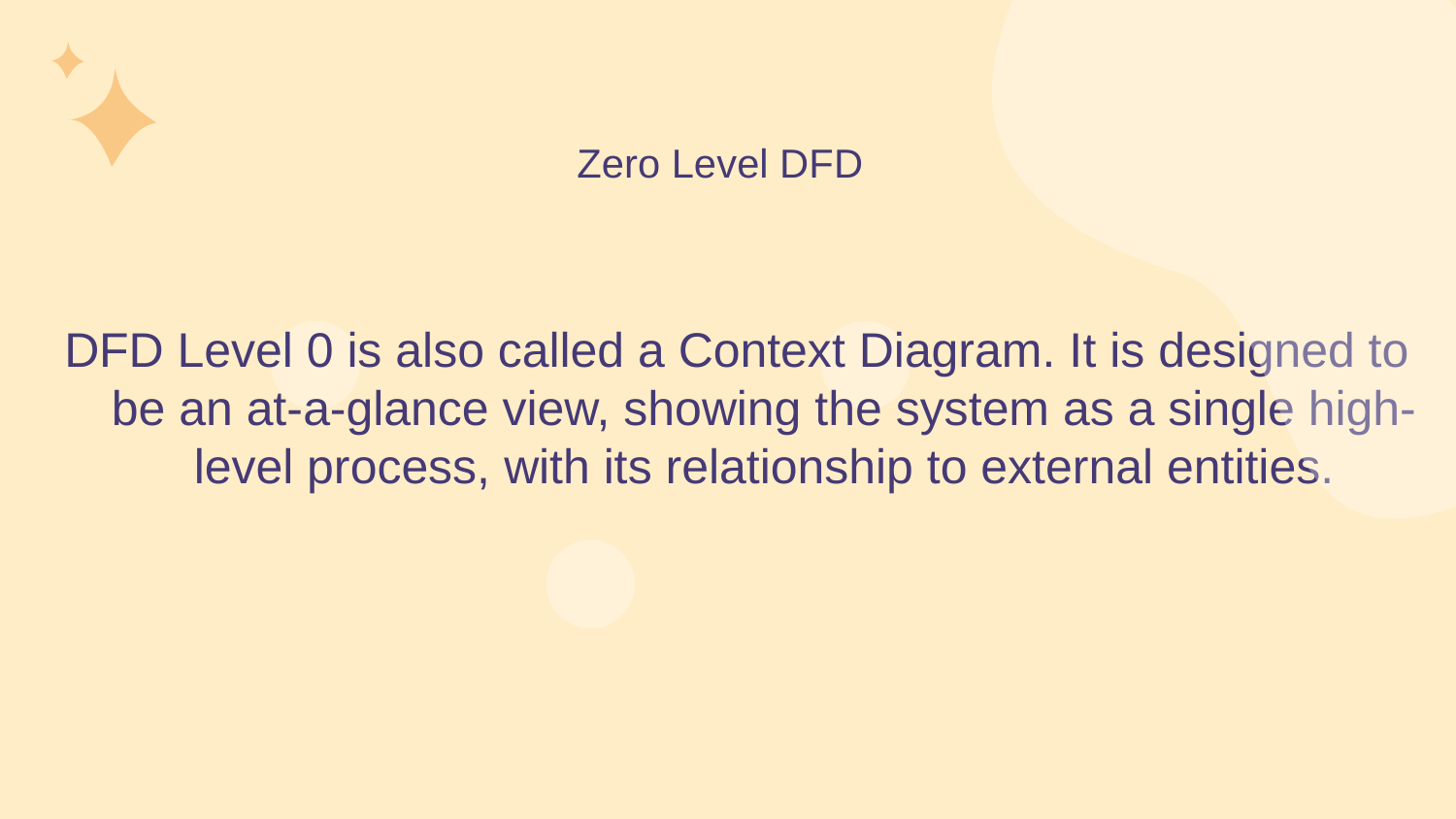

# Zero Level DFD

DFD Level 0 is also called a Context Diagram. It is designed to be an at-a-glance view, showing the system as a single high-level process, with its relationship to external entities.